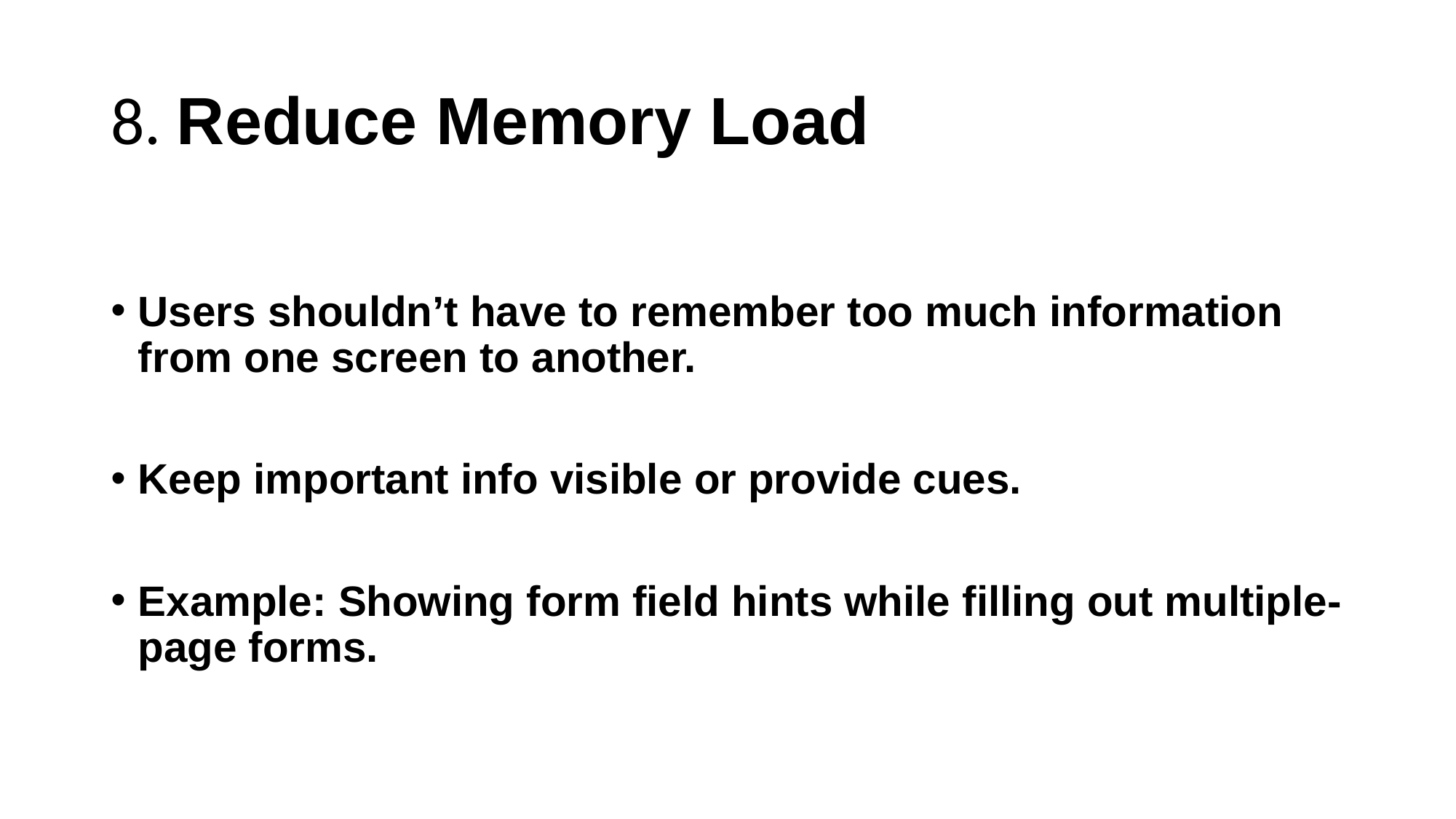

# 8. Reduce Memory Load

Users shouldn’t have to remember too much information from one screen to another.

Keep important info visible or provide cues.

Example: Showing form field hints while filling out multiple-page forms.